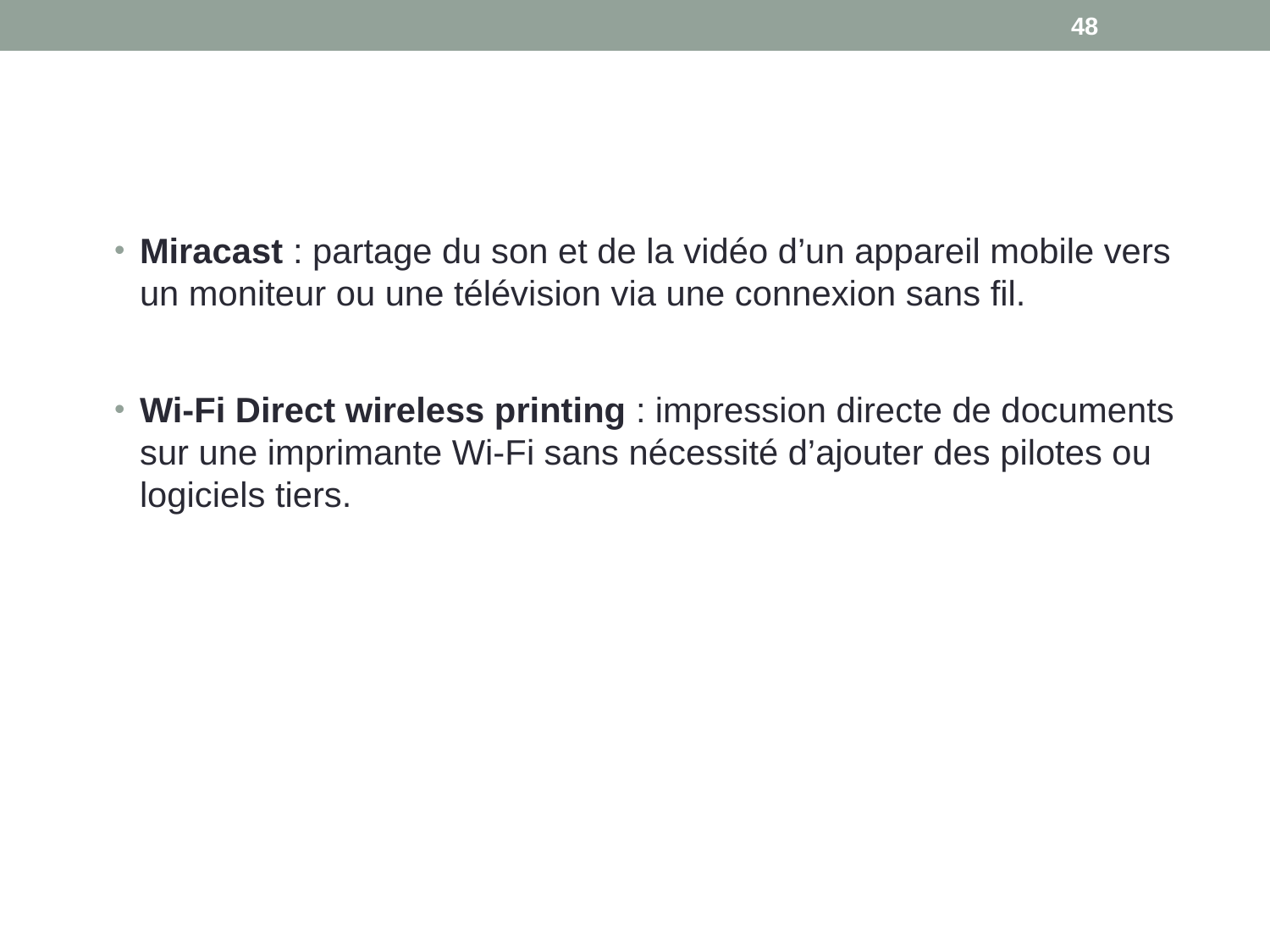

48
#
Miracast : partage du son et de la vidéo d’un appareil mobile vers un moniteur ou une télévision via une connexion sans fil.

Wi-Fi Direct wireless printing : impression directe de documents sur une imprimante Wi-Fi sans nécessité d’ajouter des pilotes ou logiciels tiers.